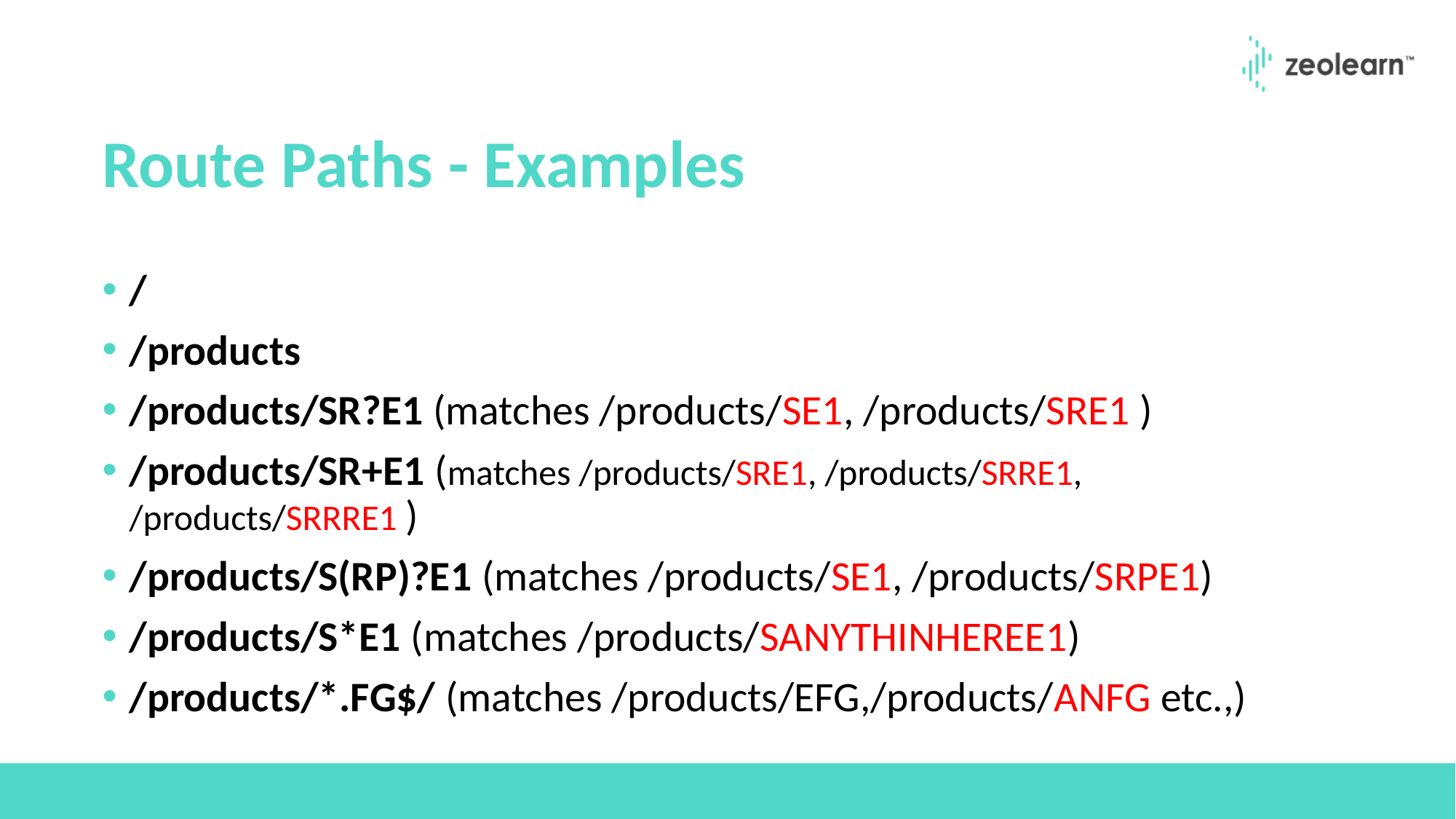

# Route Paths - Examples
/
/products
/products/SR?E1 (matches /products/SE1, /products/SRE1 )
/products/SR+E1 (matches /products/SRE1, /products/SRRE1, /products/SRRRE1 )
/products/S(RP)?E1 (matches /products/SE1, /products/SRPE1)
/products/S*E1 (matches /products/SANYTHINHEREE1)
/products/*.FG$/ (matches /products/EFG,/products/ANFG etc.,)